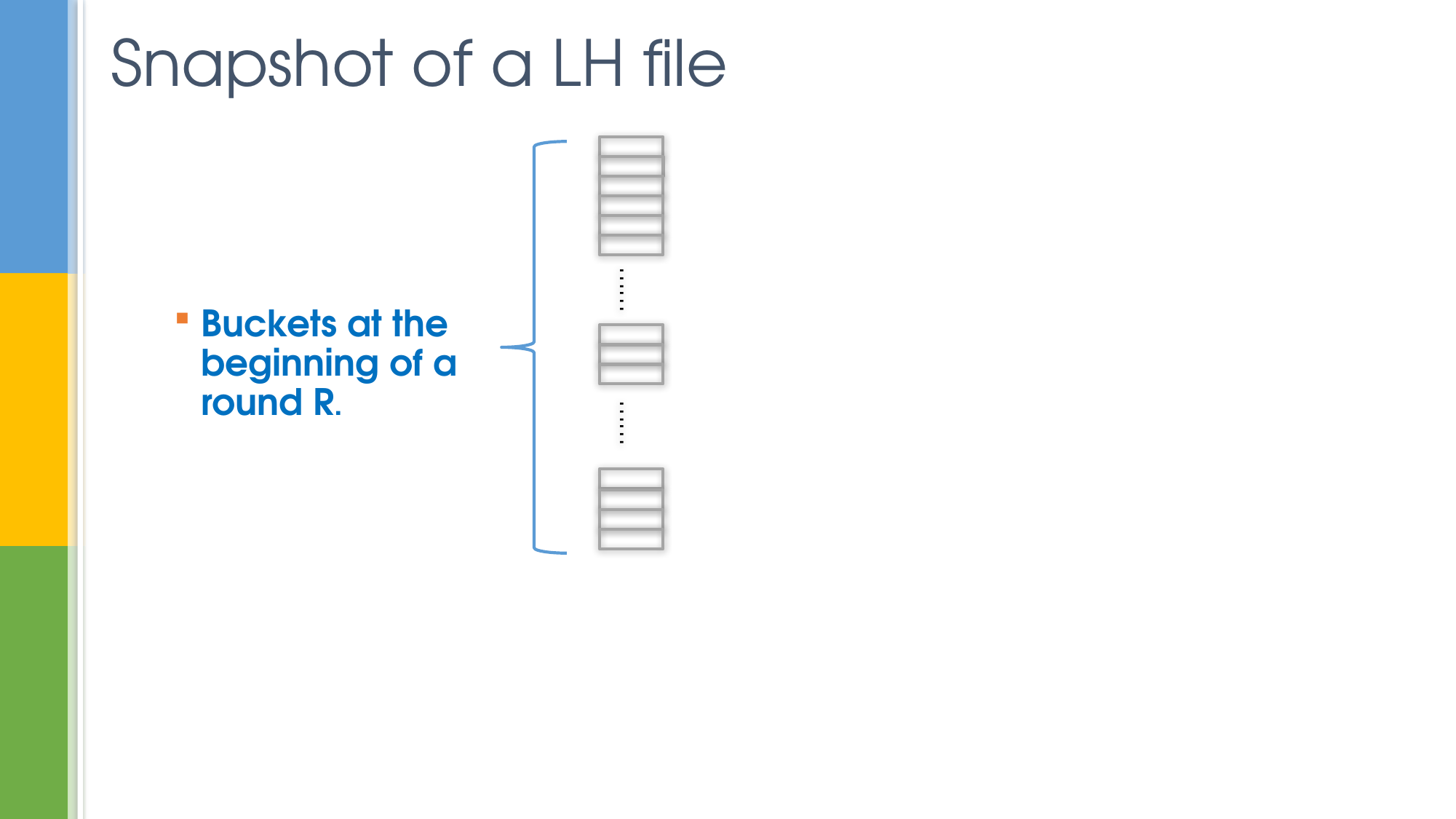

# Snapshot of a LH file

……
Buckets at the beginning of a round R.

……